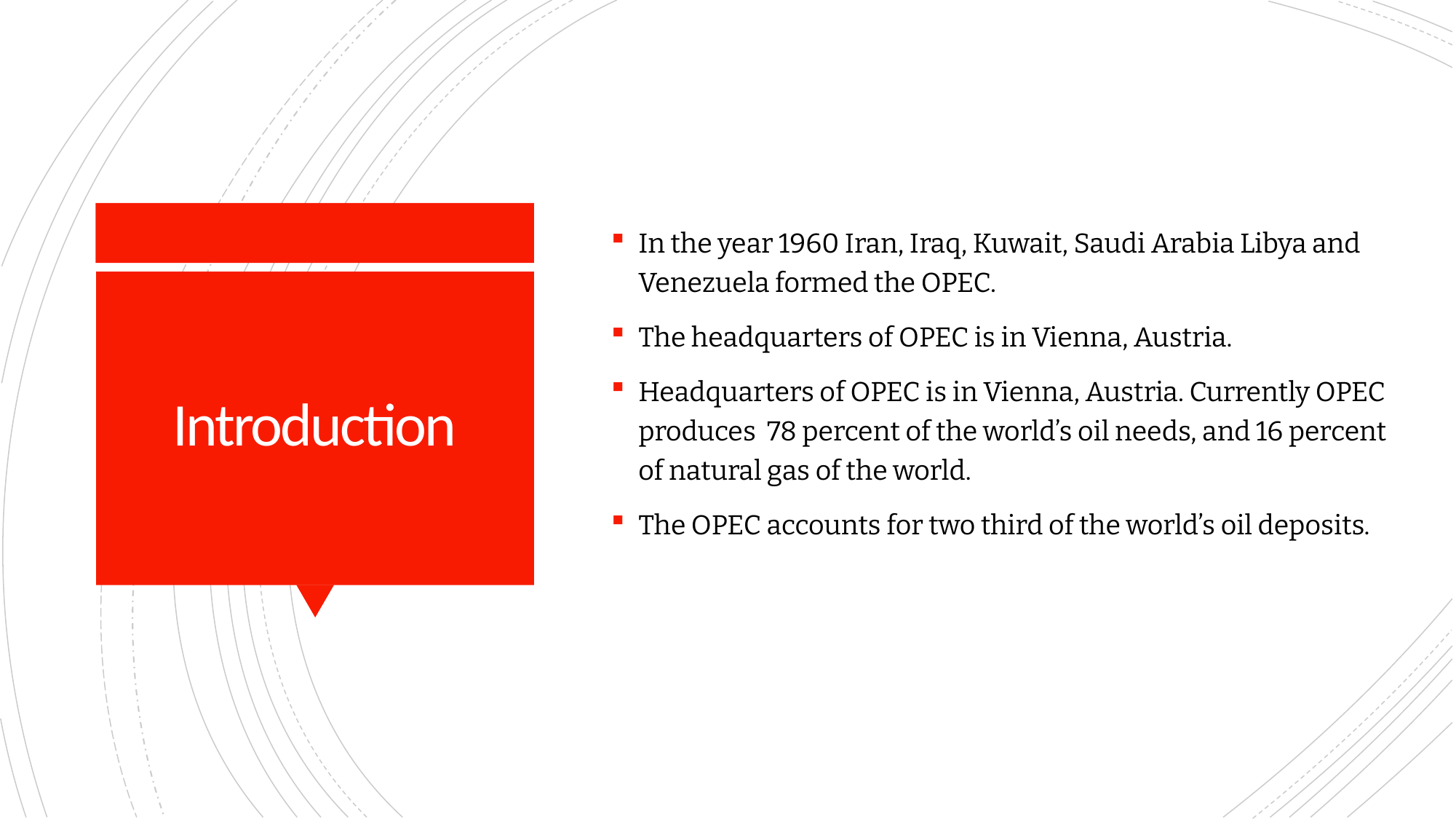

In the year 1960 Iran, Iraq, Kuwait, Saudi Arabia Libya and Venezuela formed the OPEC.
The headquarters of OPEC is in Vienna, Austria.
Headquarters of OPEC is in Vienna, Austria. Currently OPEC produces  78 percent of the world’s oil needs, and 16 percent of natural gas of the world.
The OPEC accounts for two third of the world’s oil deposits.

# Introduction